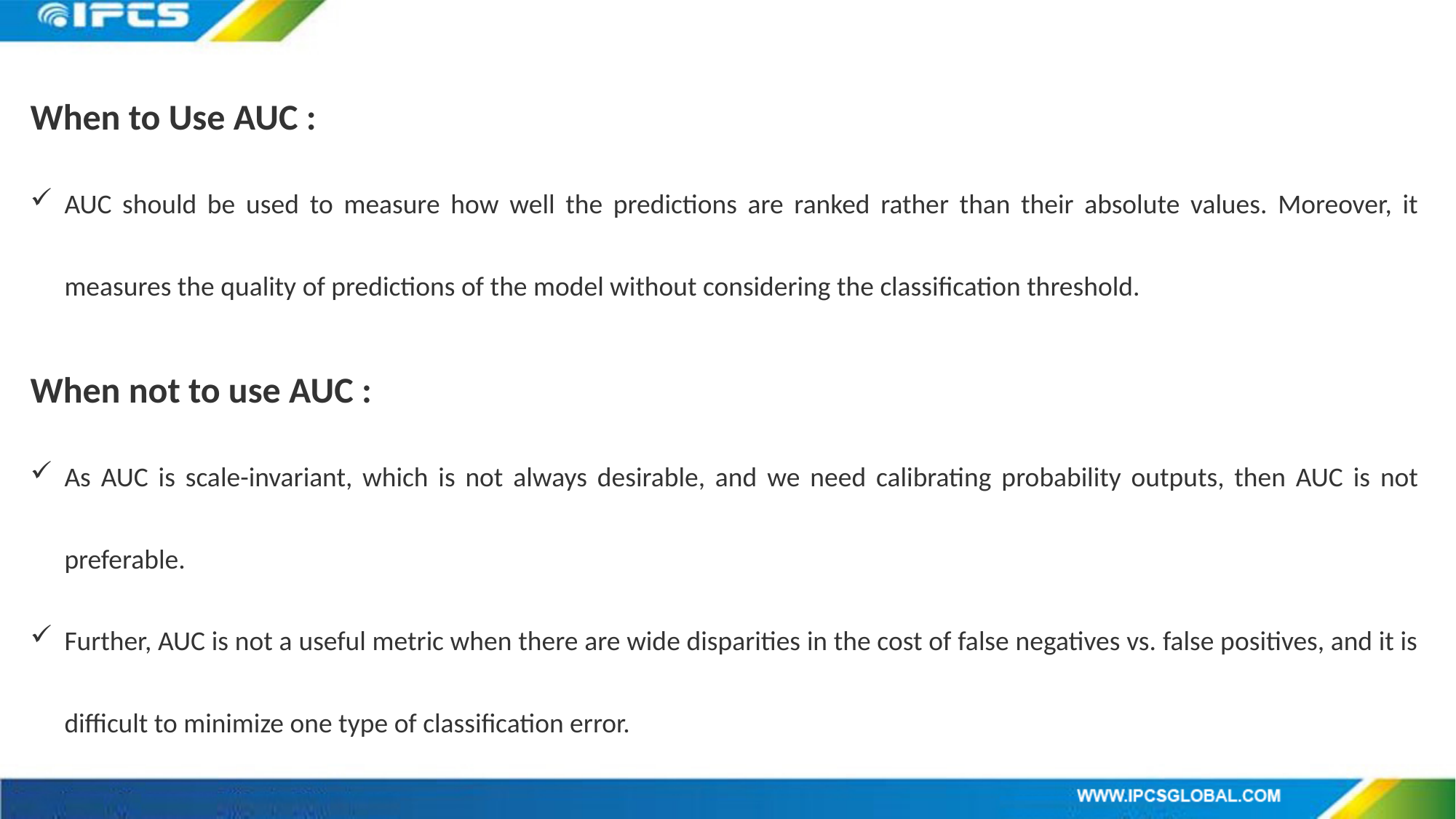

When to Use AUC :
AUC should be used to measure how well the predictions are ranked rather than their absolute values. Moreover, it measures the quality of predictions of the model without considering the classification threshold.
When not to use AUC :
As AUC is scale-invariant, which is not always desirable, and we need calibrating probability outputs, then AUC is not preferable.
Further, AUC is not a useful metric when there are wide disparities in the cost of false negatives vs. false positives, and it is difficult to minimize one type of classification error.